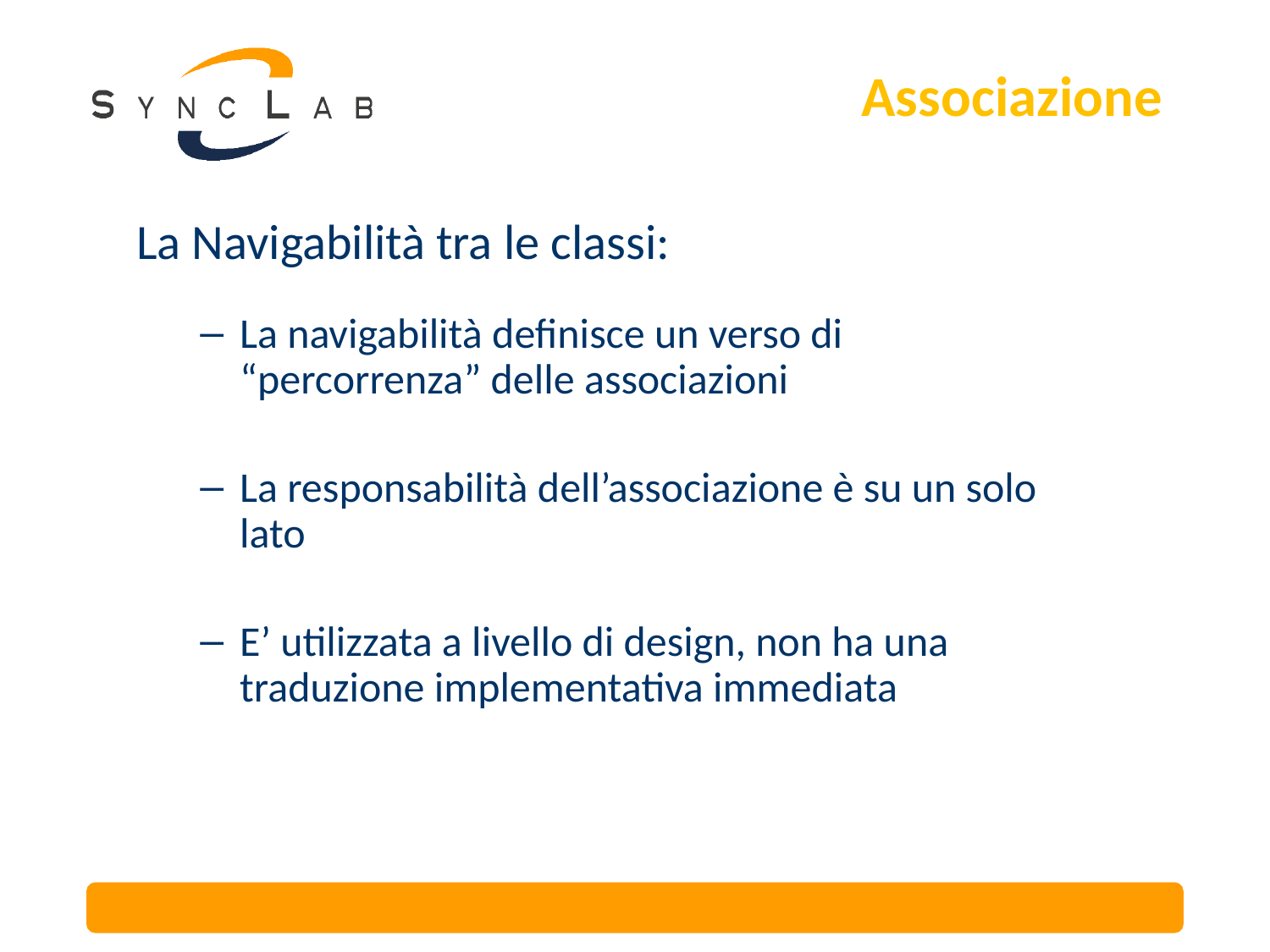

# Associazione
La Navigabilità tra le classi:

La navigabilità definisce un verso di “percorrenza” delle associazioni

La responsabilità dell’associazione è su un solo lato

E’ utilizzata a livello di design, non ha una traduzione implementativa immediata